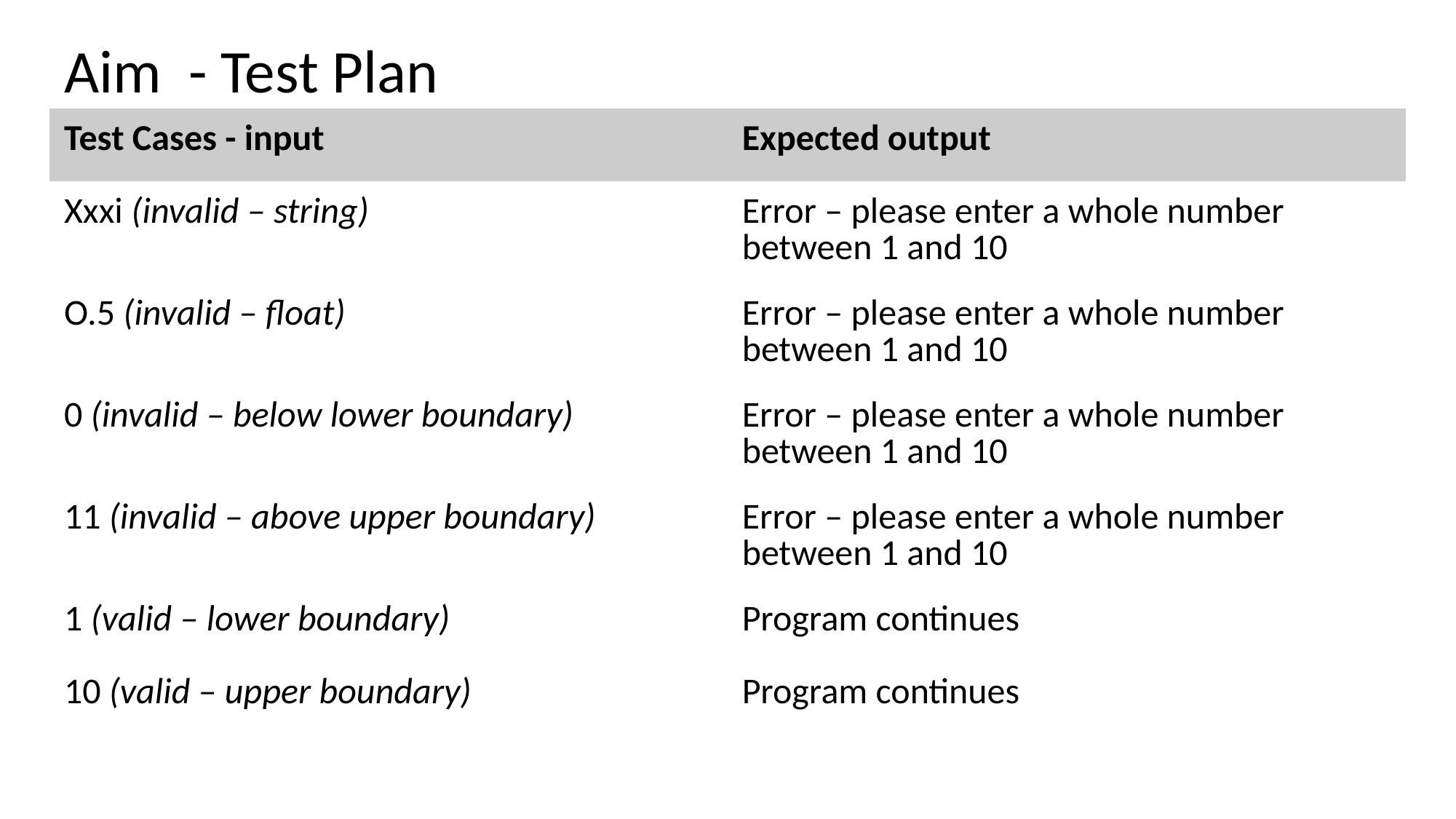

# Aim  - Test Plan
| Test Cases - input | Expected output |
| --- | --- |
| Xxxi (invalid – string) | Error – please enter a whole number between 1 and 10 |
| O.5 (invalid – float) | Error – please enter a whole number between 1 and 10 |
| 0 (invalid – below lower boundary) | Error – please enter a whole number between 1 and 10 |
| 11 (invalid – above upper boundary) | Error – please enter a whole number between 1 and 10 |
| 1 (valid – lower boundary) | Program continues |
| 10 (valid – upper boundary) | Program continues |